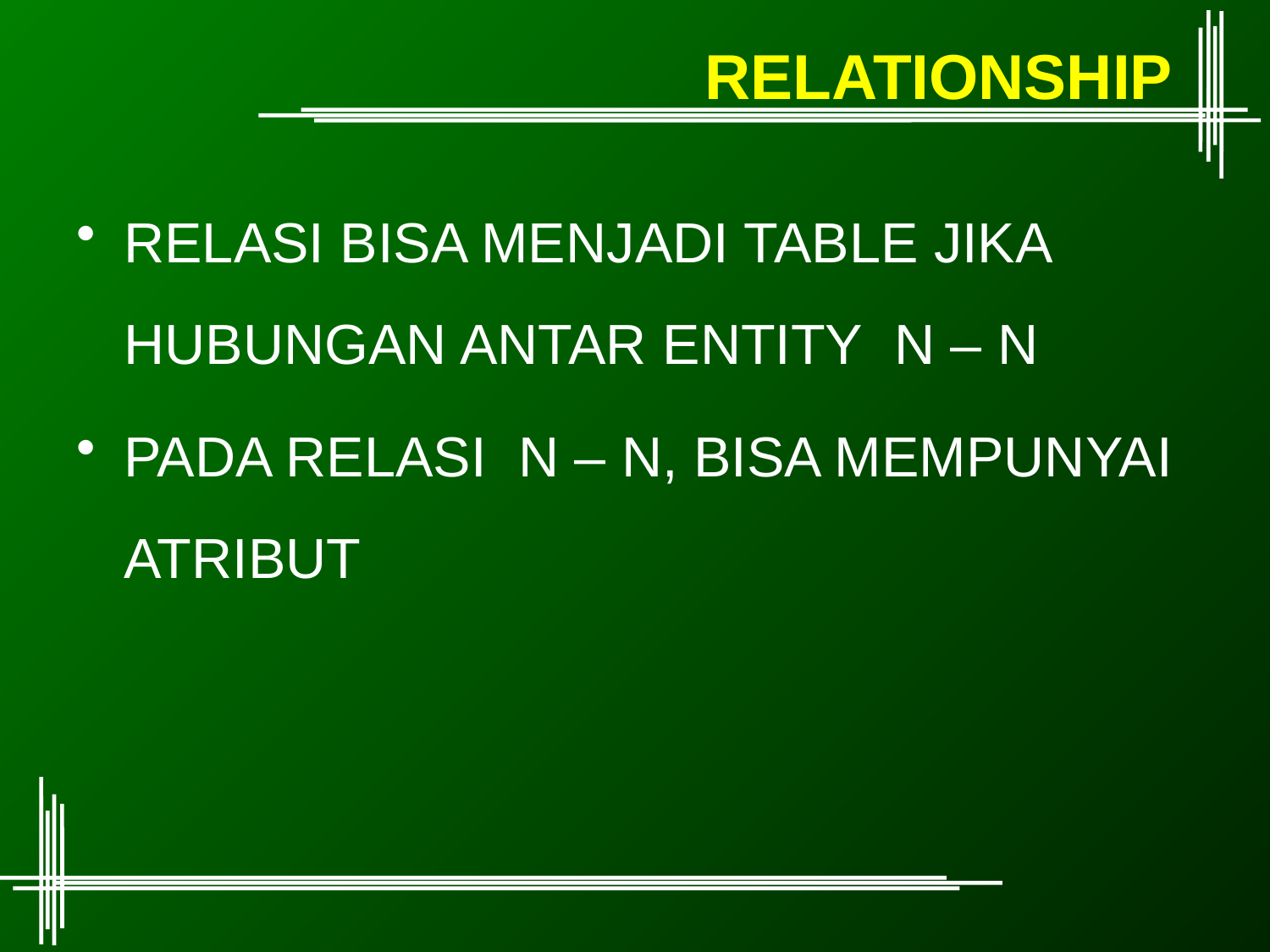

# RELATIONSHIP
RELASI BISA MENJADI TABLE JIKA HUBUNGAN ANTAR ENTITY  N – N
PADA RELASI  N – N, BISA MEMPUNYAI ATRIBUT